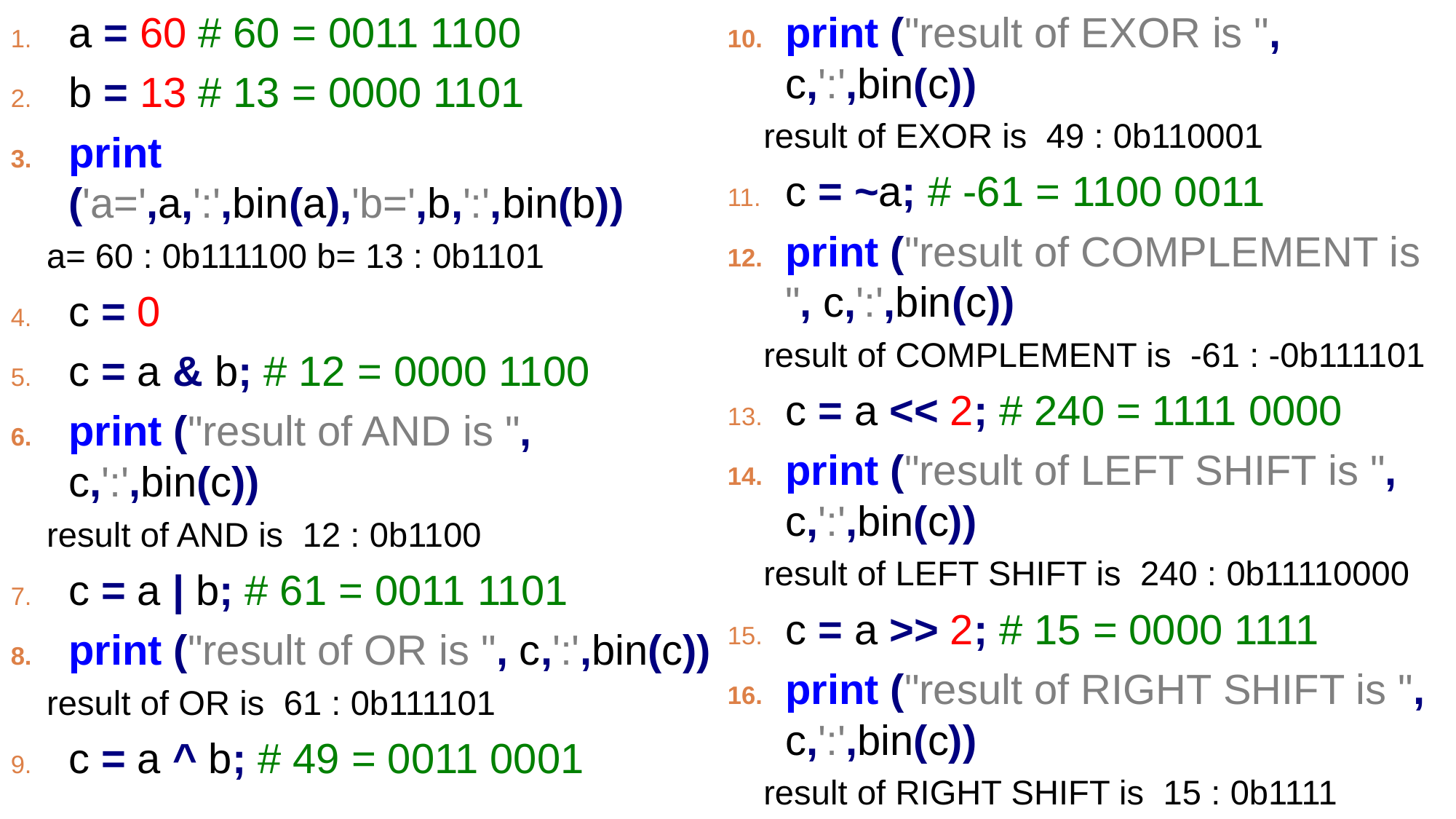

a = 60 # 60 = 0011 1100
b = 13 # 13 = 0000 1101
print ('a=',a,':',bin(a),'b=',b,':',bin(b))
a= 60 : 0b111100 b= 13 : 0b1101
c = 0
c = a & b; # 12 = 0000 1100
print ("result of AND is ", c,':',bin(c))
result of AND is  12 : 0b1100
c = a | b; # 61 = 0011 1101
print ("result of OR is ", c,':',bin(c))
result of OR is  61 : 0b111101
c = a ^ b; # 49 = 0011 0001
print ("result of EXOR is ", c,':',bin(c))
result of EXOR is  49 : 0b110001
c = ~a; # -61 = 1100 0011
print ("result of COMPLEMENT is ", c,':',bin(c))
result of COMPLEMENT is  -61 : -0b111101
c = a << 2; # 240 = 1111 0000
print ("result of LEFT SHIFT is ", c,':',bin(c))
result of LEFT SHIFT is  240 : 0b11110000
c = a >> 2; # 15 = 0000 1111
print ("result of RIGHT SHIFT is ", c,':',bin(c))
result of RIGHT SHIFT is  15 : 0b1111